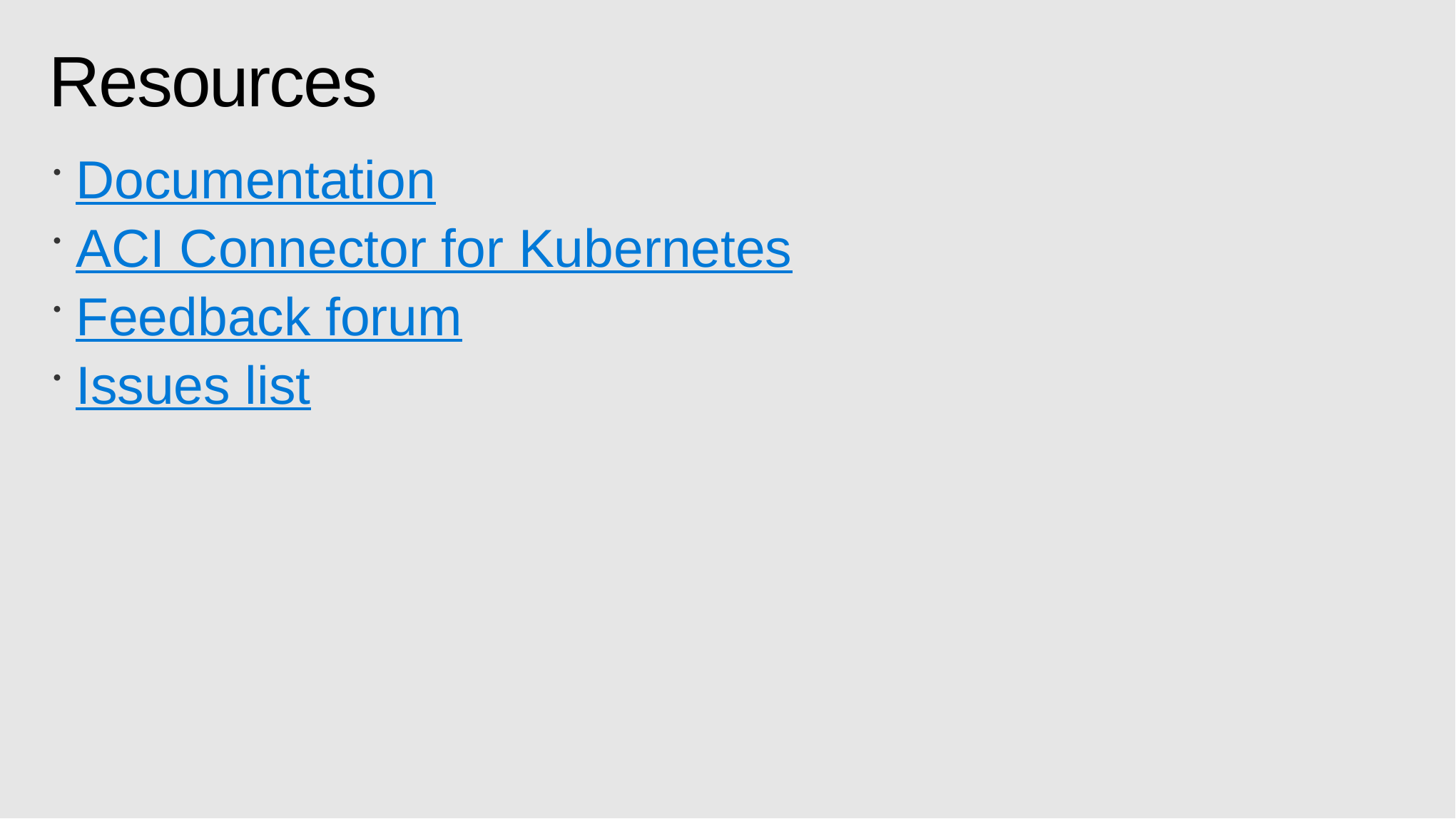

# Resources
Documentation
ACI Connector for Kubernetes
Feedback forum
Issues list